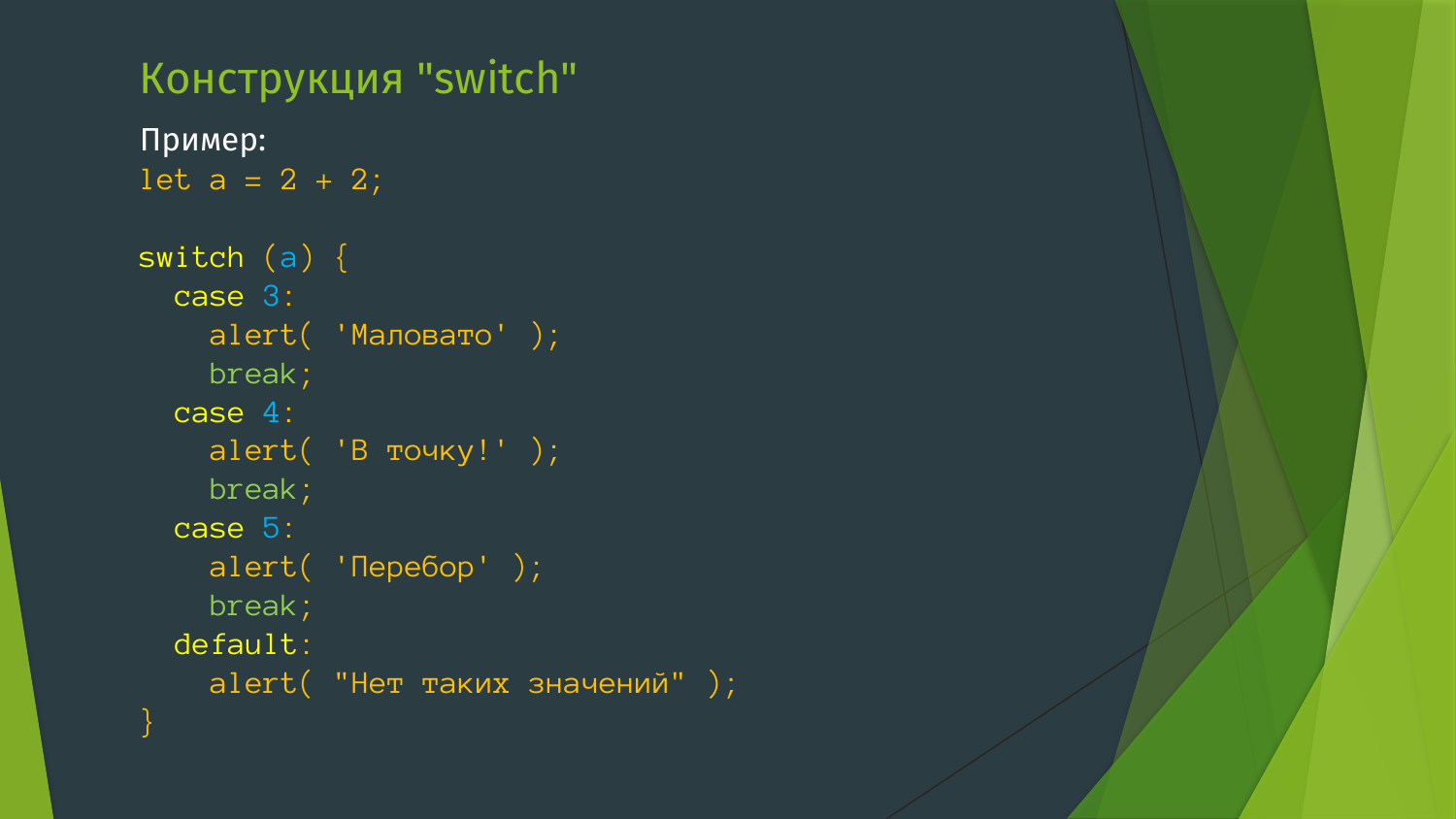

# Конструкция "switch"
Пример:
let a = 2 + 2;

switch (a) {
  case 3:
    alert( 'Маловато' );
    break;
  case 4:
    alert( 'В точку!' );
    break;
  case 5:
    alert( 'Перебор' );
    break;
  default:
    alert( "Нет таких значений" );
}